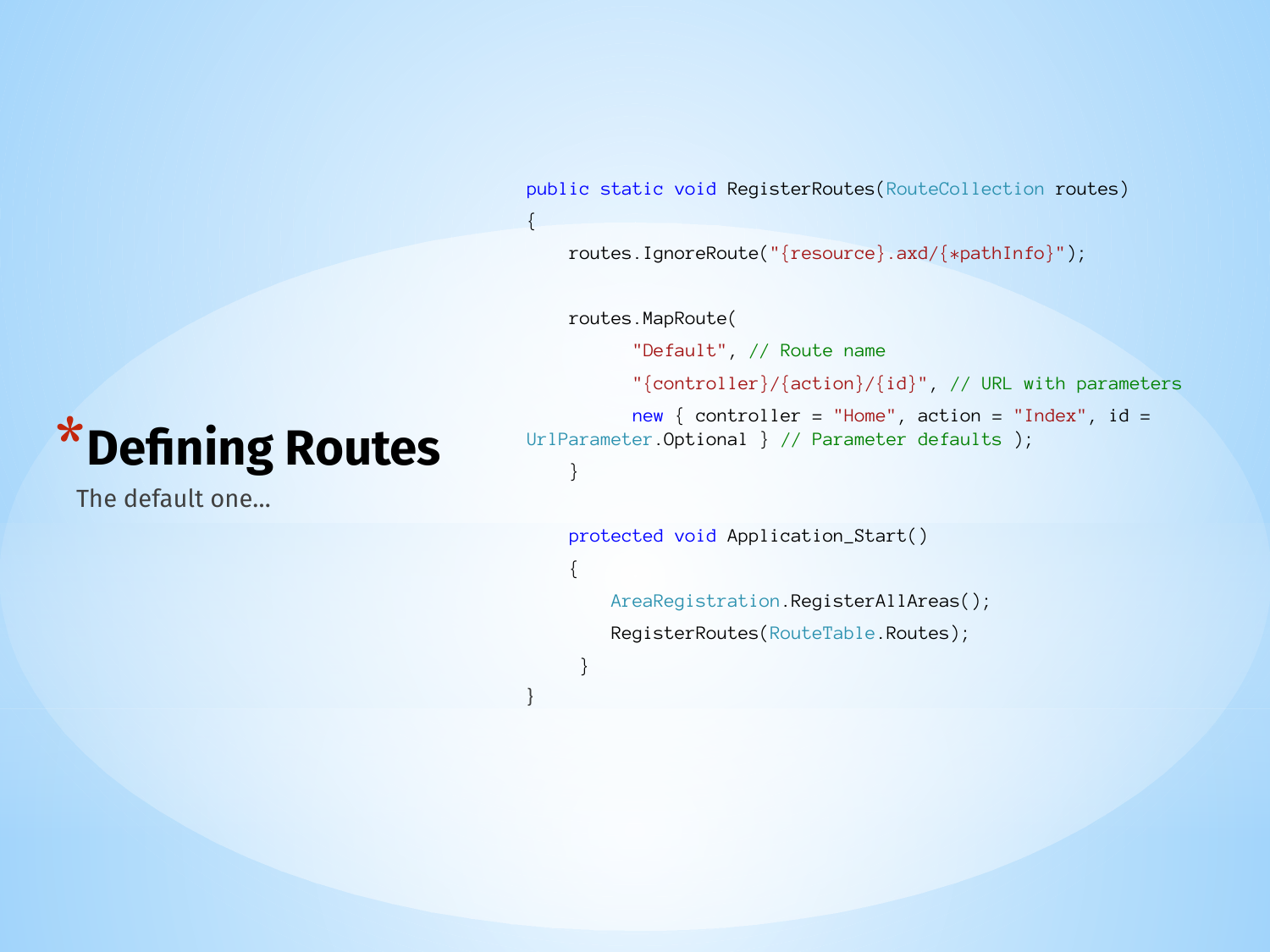

public static void RegisterRoutes(RouteCollection routes)
{
    routes.IgnoreRoute("{resource}.axd/{*pathInfo}");

    routes.MapRoute(
          "Default", // Route name
          "{controller}/{action}/{id}", // URL with parameters
          new { controller = "Home", action = "Index", id = UrlParameter.Optional } // Parameter defaults );
    }

    protected void Application_Start()
    {
        AreaRegistration.RegisterAllAreas();
        RegisterRoutes(RouteTable.Routes);
     }
}
# Defining Routes
The default one…